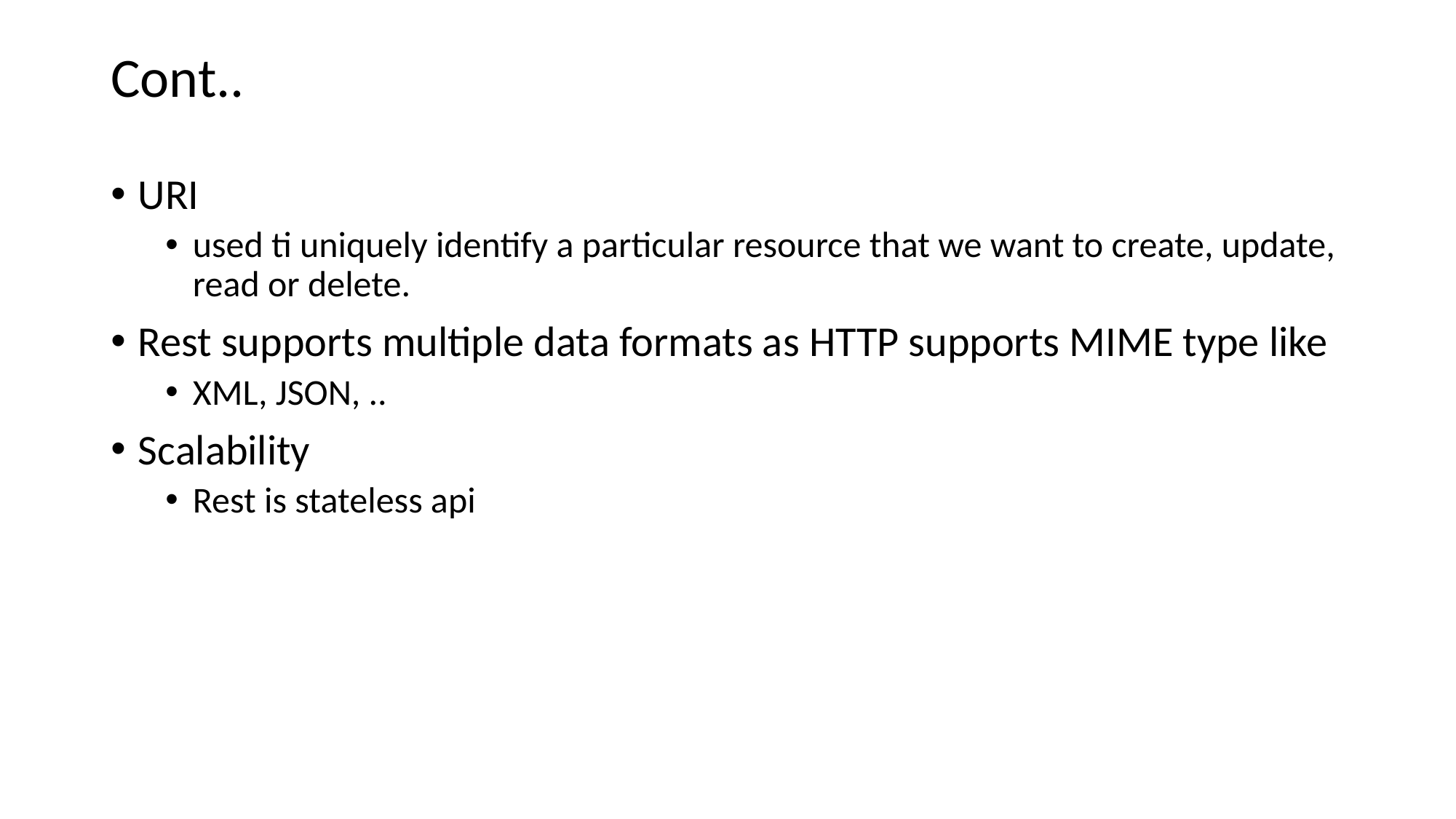

# Cont..
URI
used ti uniquely identify a particular resource that we want to create, update, read or delete.
Rest supports multiple data formats as HTTP supports MIME type like
XML, JSON, ..
Scalability
Rest is stateless api